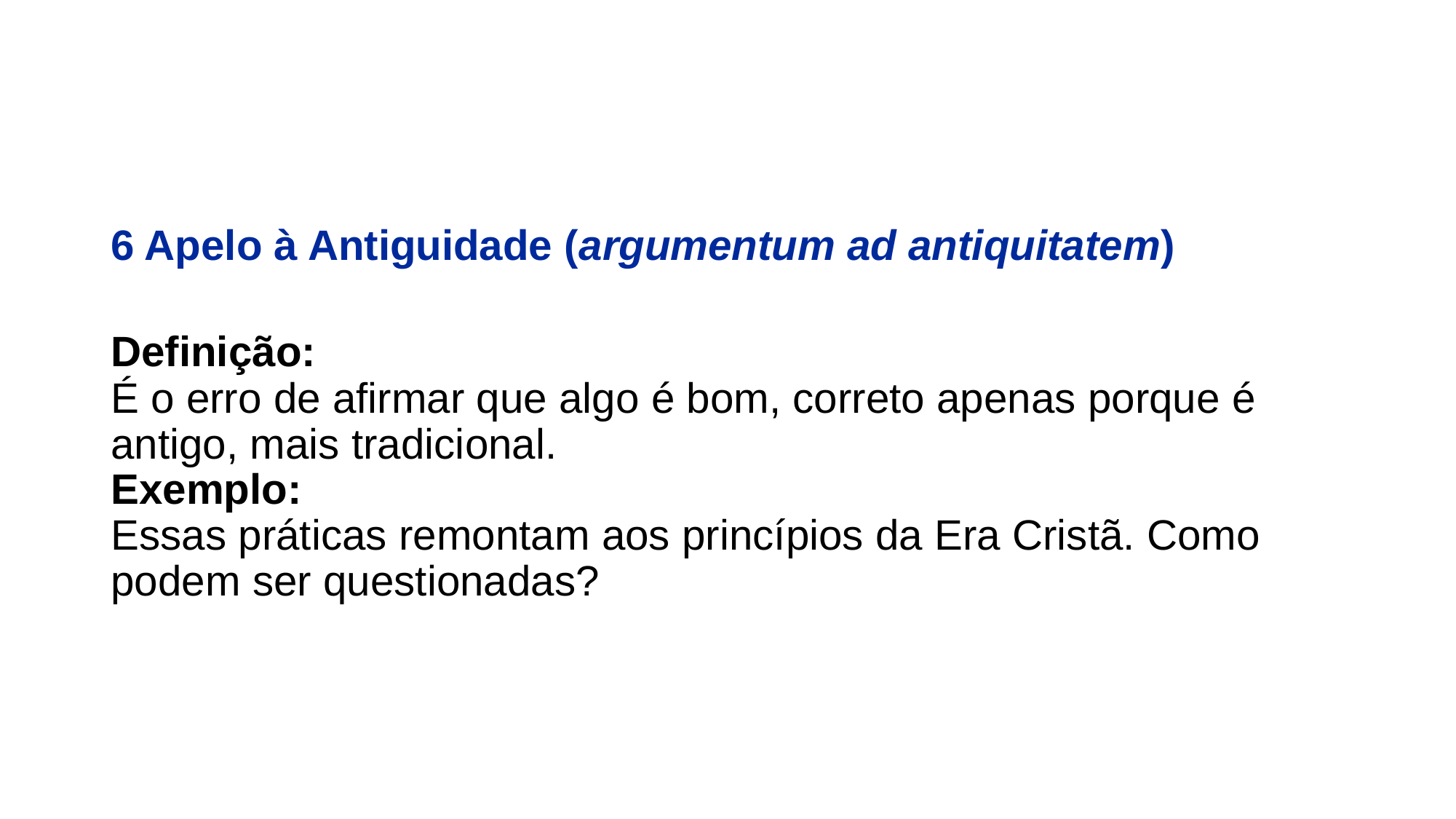

#
6 Apelo à Antiguidade (argumentum ad antiquitatem)
Definição:
É o erro de afirmar que algo é bom, correto apenas porque é antigo, mais tradicional.
Exemplo:
Essas práticas remontam aos princípios da Era Cristã. Como podem ser questionadas?